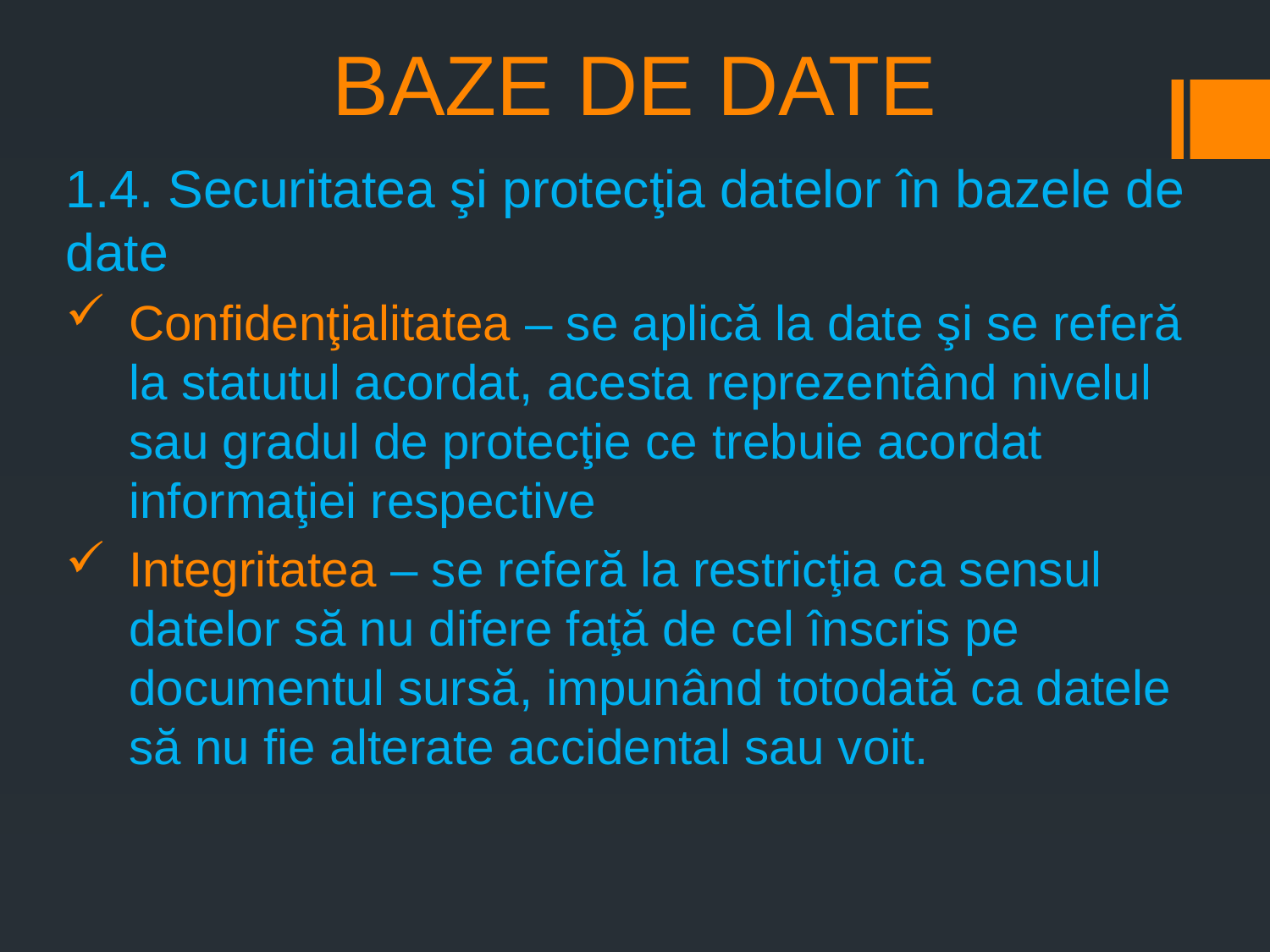

# BAZE DE DATE
1.4. Securitatea şi protecţia datelor în bazele de date
Confidenţialitatea – se aplică la date şi se referă la statutul acordat, acesta reprezentând nivelul sau gradul de protecţie ce trebuie acordat informaţiei respective
Integritatea – se referă la restricţia ca sensul datelor să nu difere faţă de cel înscris pe documentul sursă, impunând totodată ca datele să nu fie alterate accidental sau voit.